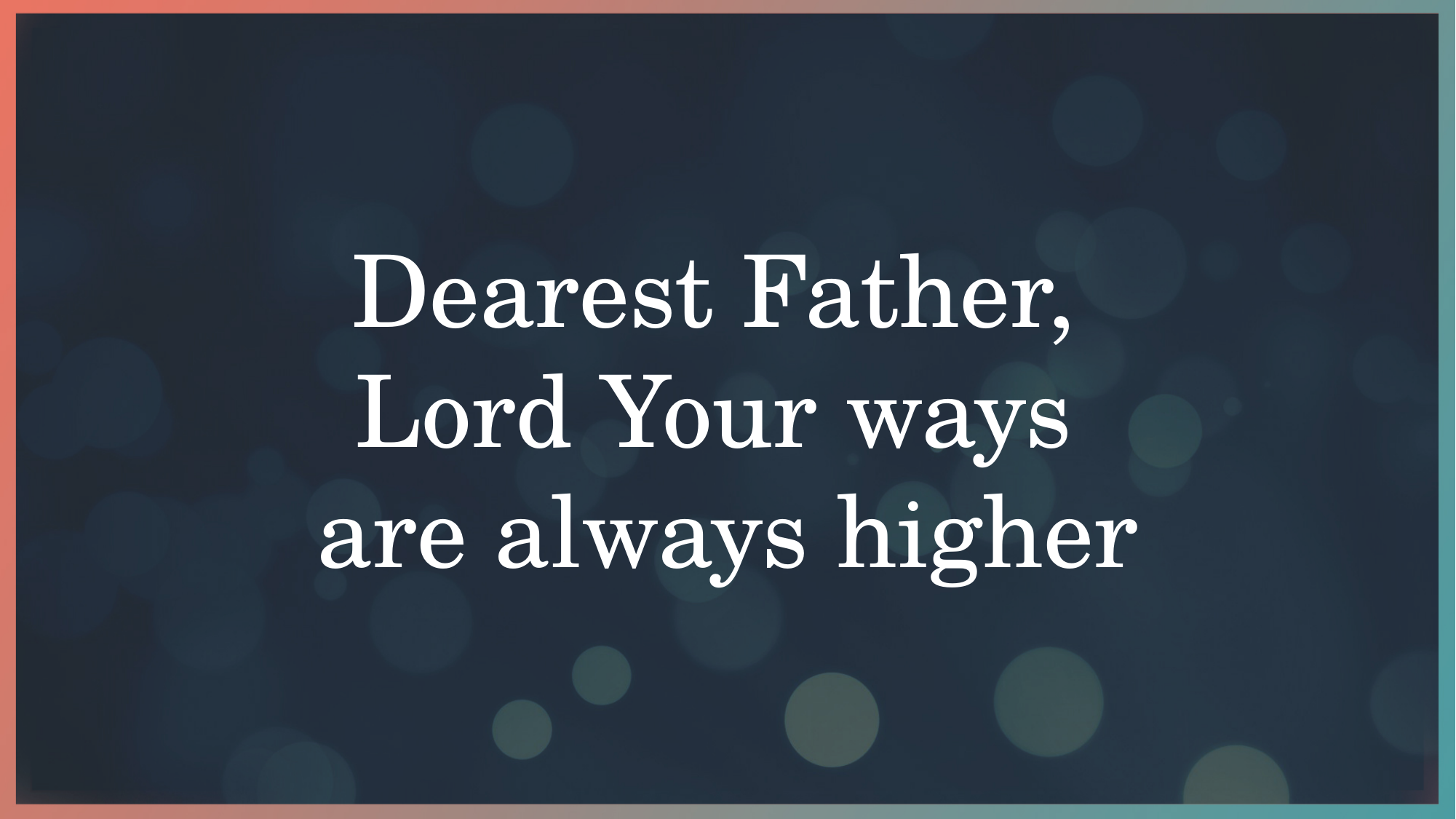

Dearest Father,
Lord Your ways
are always higher